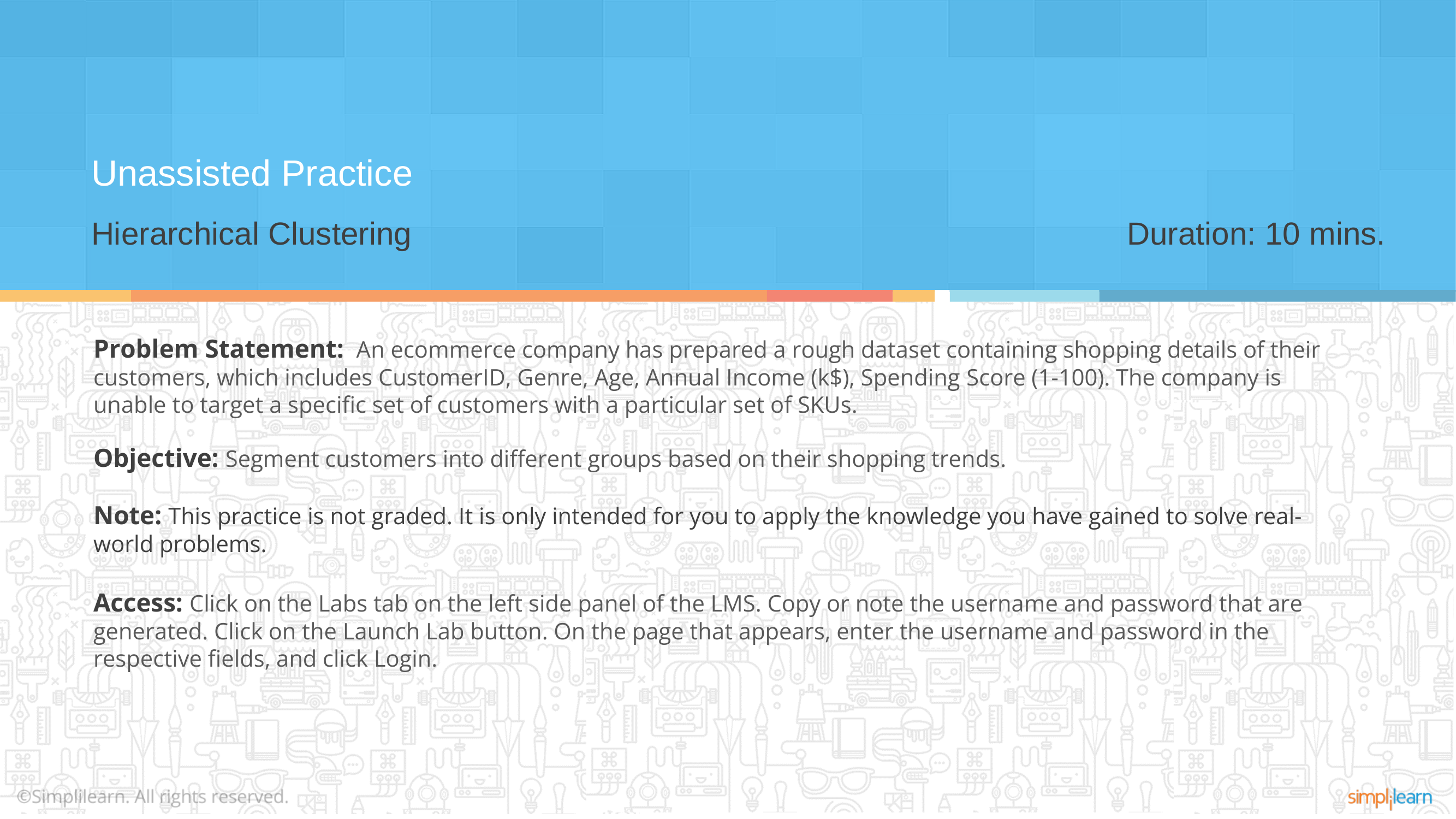

Unassisted Practice
Hierarchical Clustering									      Duration: 10 mins.
Problem Statement:  An ecommerce company has prepared a rough dataset containing shopping details of their customers, which includes CustomerID, Genre, Age, Annual Income (k$), Spending Score (1-100). The company is unable to target a specific set of customers with a particular set of SKUs.

Objective: Segment customers into different groups based on their shopping trends.

Note: This practice is not graded. It is only intended for you to apply the knowledge you have gained to solve real-world problems.

Access: Click on the Labs tab on the left side panel of the LMS. Copy or note the username and password that are generated. Click on the Launch Lab button. On the page that appears, enter the username and password in the respective fields, and click Login.